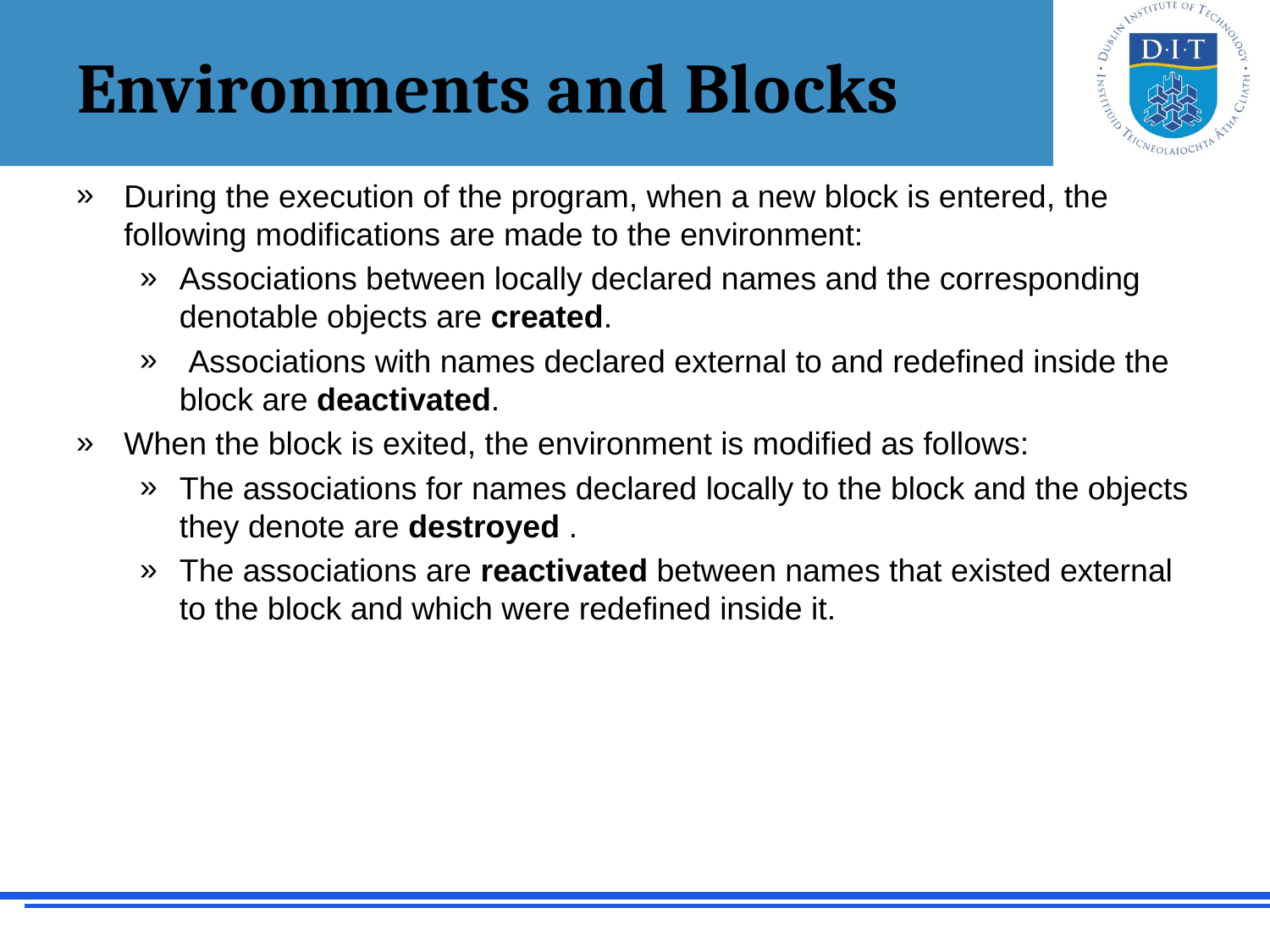

# Environments and Blocks
During the execution of the program, when a new block is entered, the following modifications are made to the environment:
Associations between locally declared names and the corresponding denotable objects are created.
 Associations with names declared external to and redefined inside the block are deactivated.
When the block is exited, the environment is modified as follows:
The associations for names declared locally to the block and the objects they denote are destroyed .
The associations are reactivated between names that existed external to the block and which were redefined inside it.